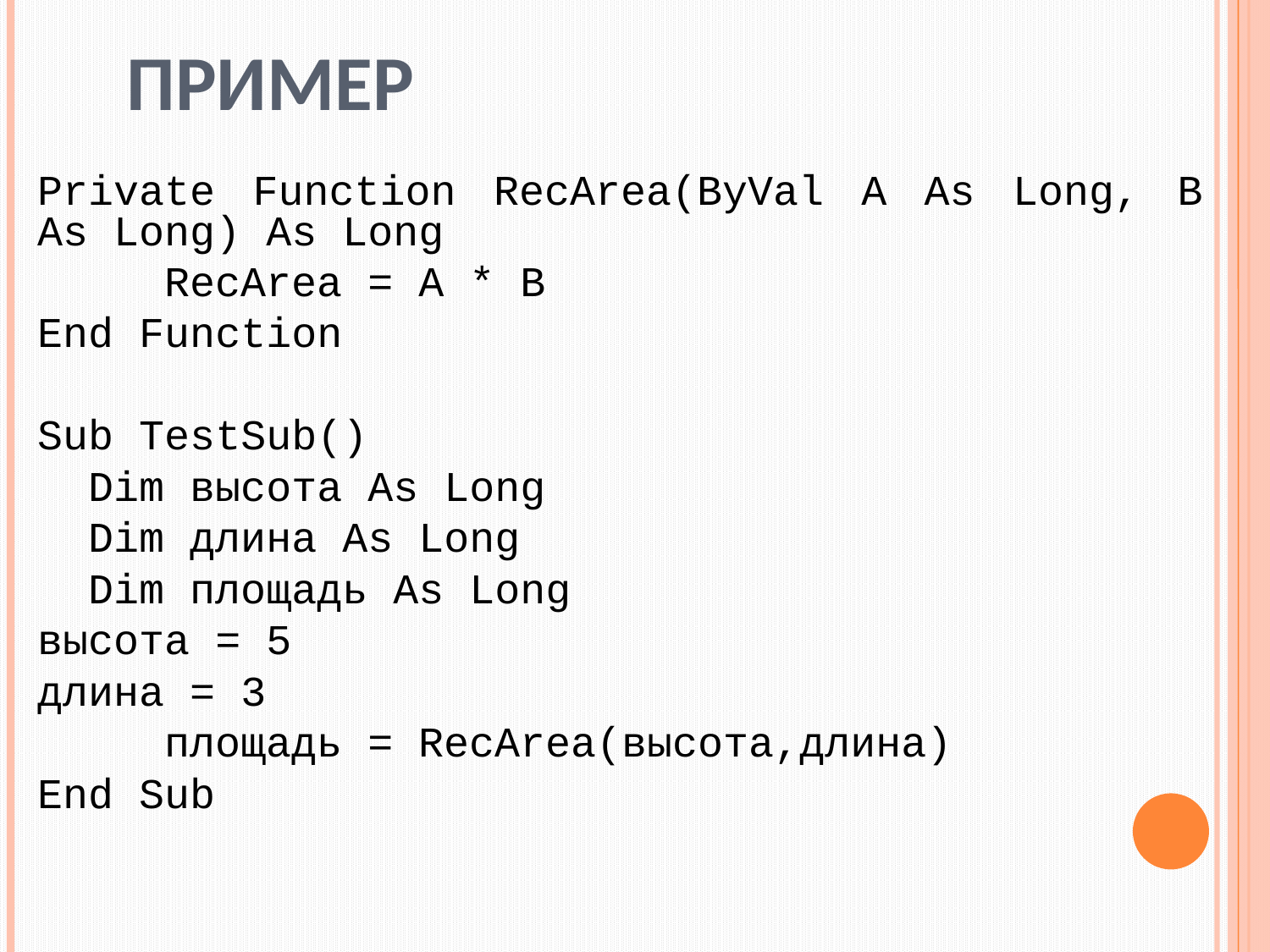

# Пример
Private Function RecArea(ByVal A As Long, B As Long) As Long
	RecArea = A * B
End Function

Sub TestSub()
  Dim высота As Long
  Dim длина As Long
  Dim площадь As Long
высота = 5
длина = 3
  	площадь = RecArea(высота,длина)
End Sub